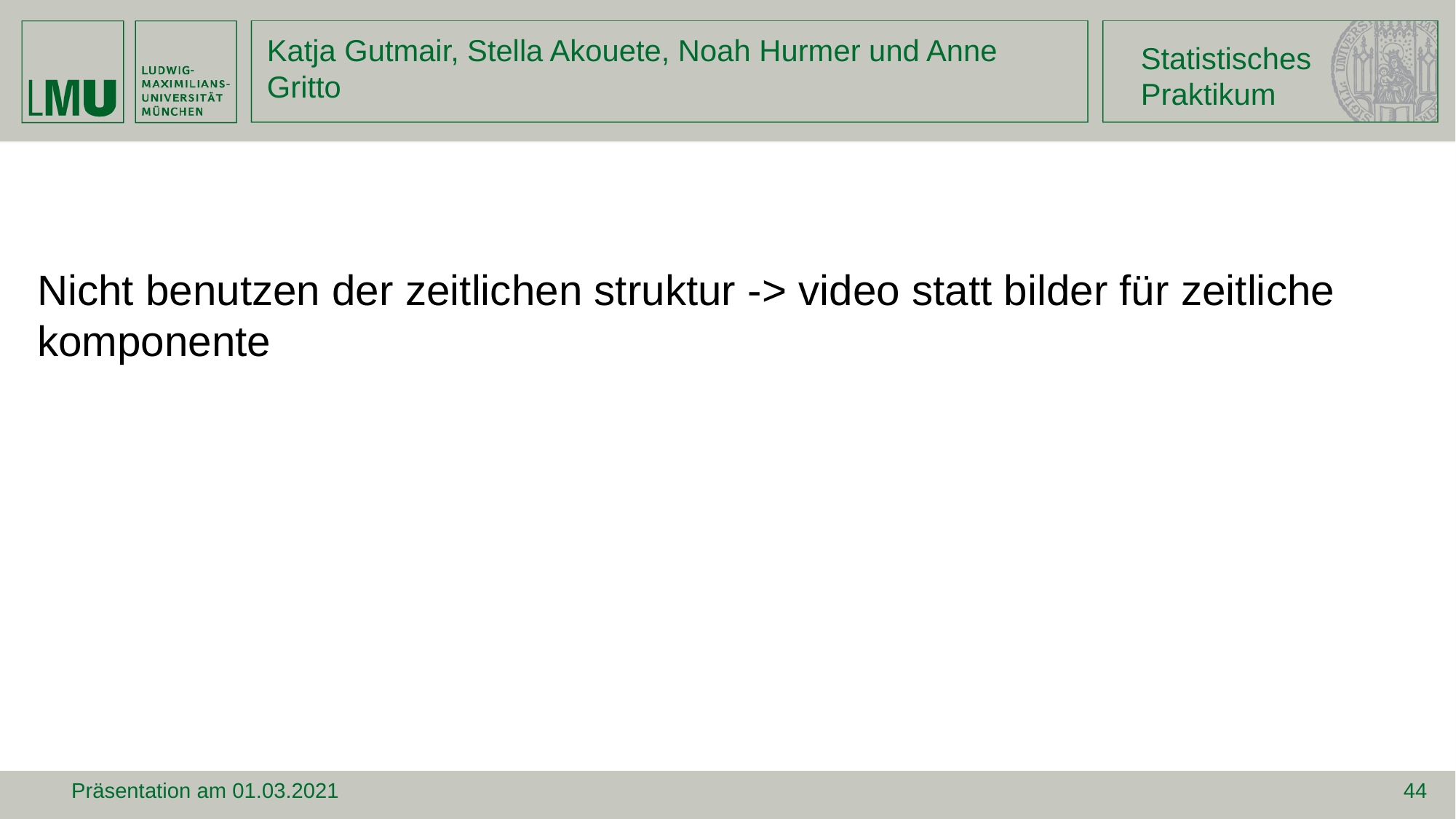

Statistisches
Praktikum
Katja Gutmair, Stella Akouete, Noah Hurmer und Anne Gritto
Nicht benutzen der zeitlichen struktur -> video statt bilder für zeitliche komponente

Präsentation am 01.03.2021
44